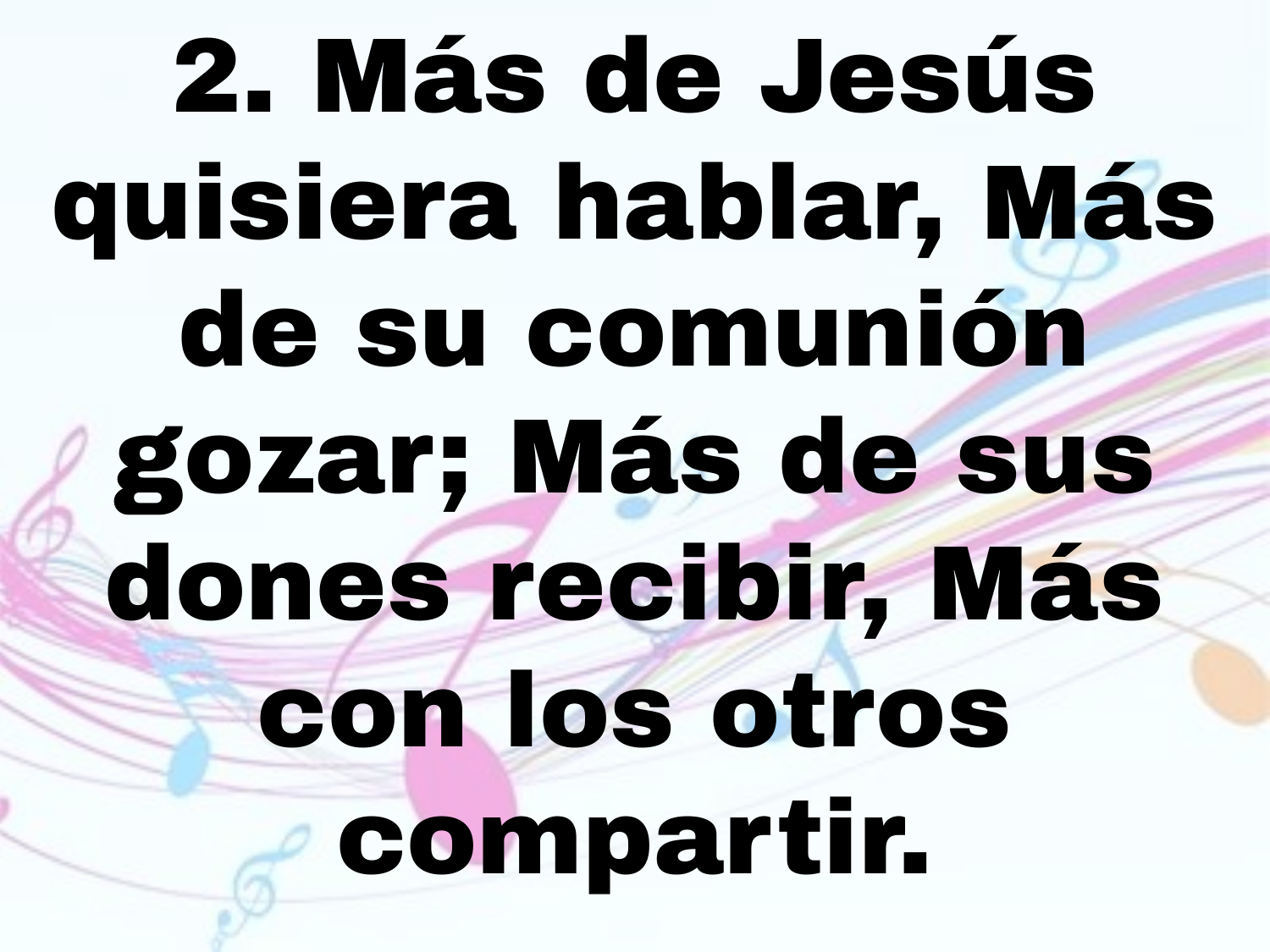

2. Más de Jesús quisiera hablar, Más de su comunión gozar; Más de sus dones recibir, Más con los otros compartir.